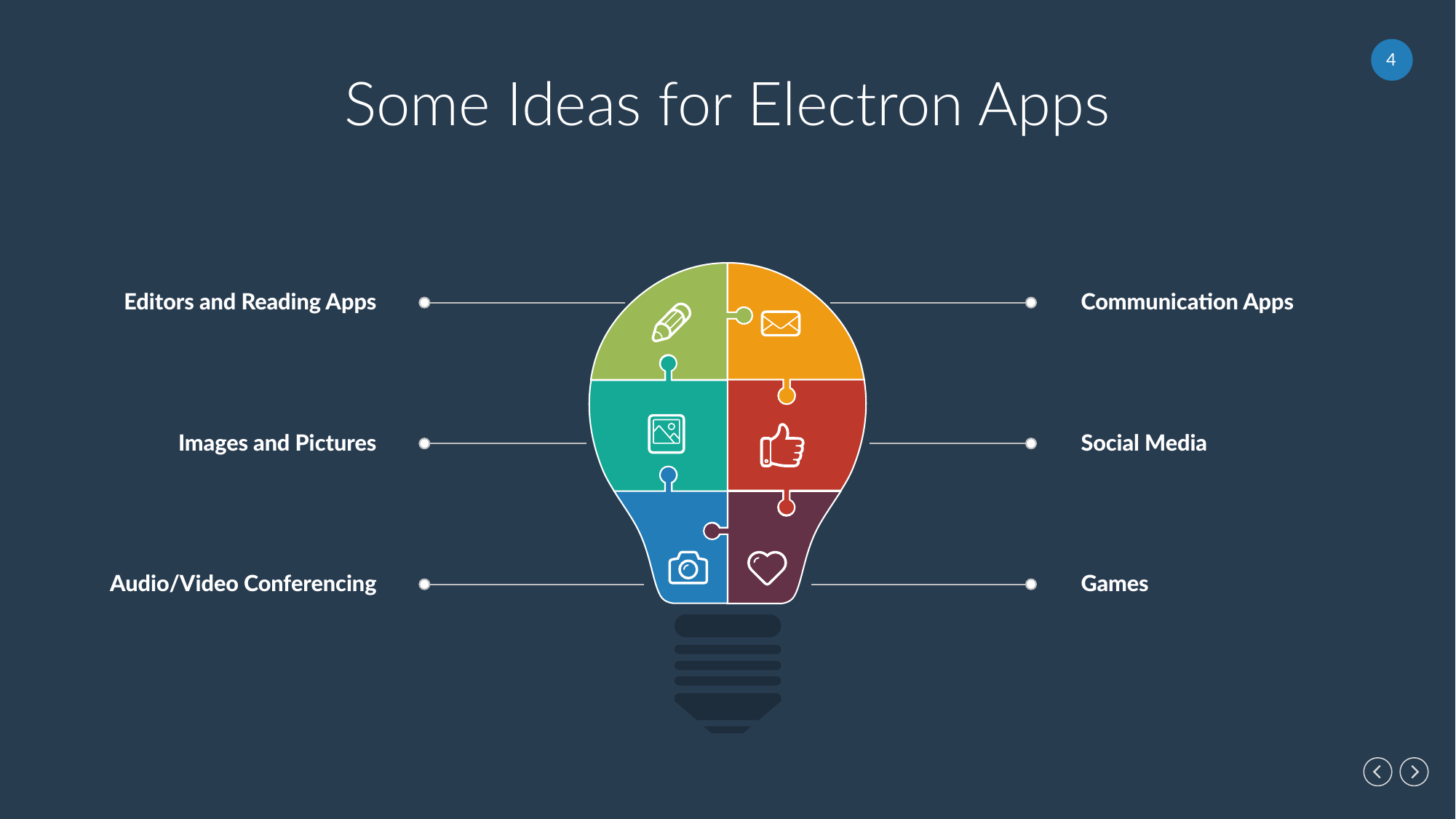

Some Ideas for Electron Apps

Editors and Reading Apps
Communication Apps

Images and Pictures
Social Media

Audio/Video Conferencing
Games